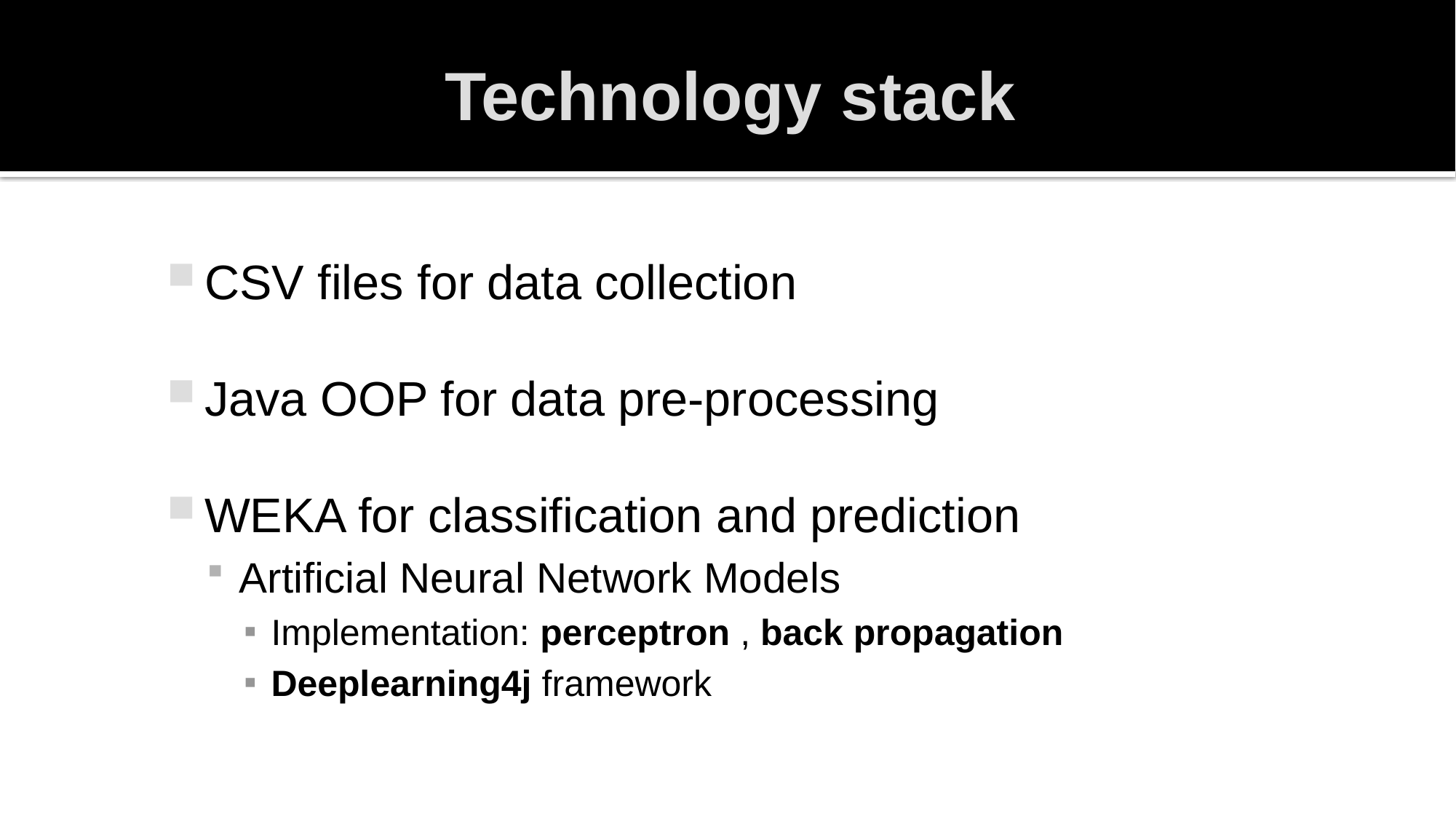

# Technology stack
CSV files for data collection

Java OOP for data pre-processing

WEKA for classification and prediction
Artificial Neural Network Models
Implementation: perceptron , back propagation
Deeplearning4j framework